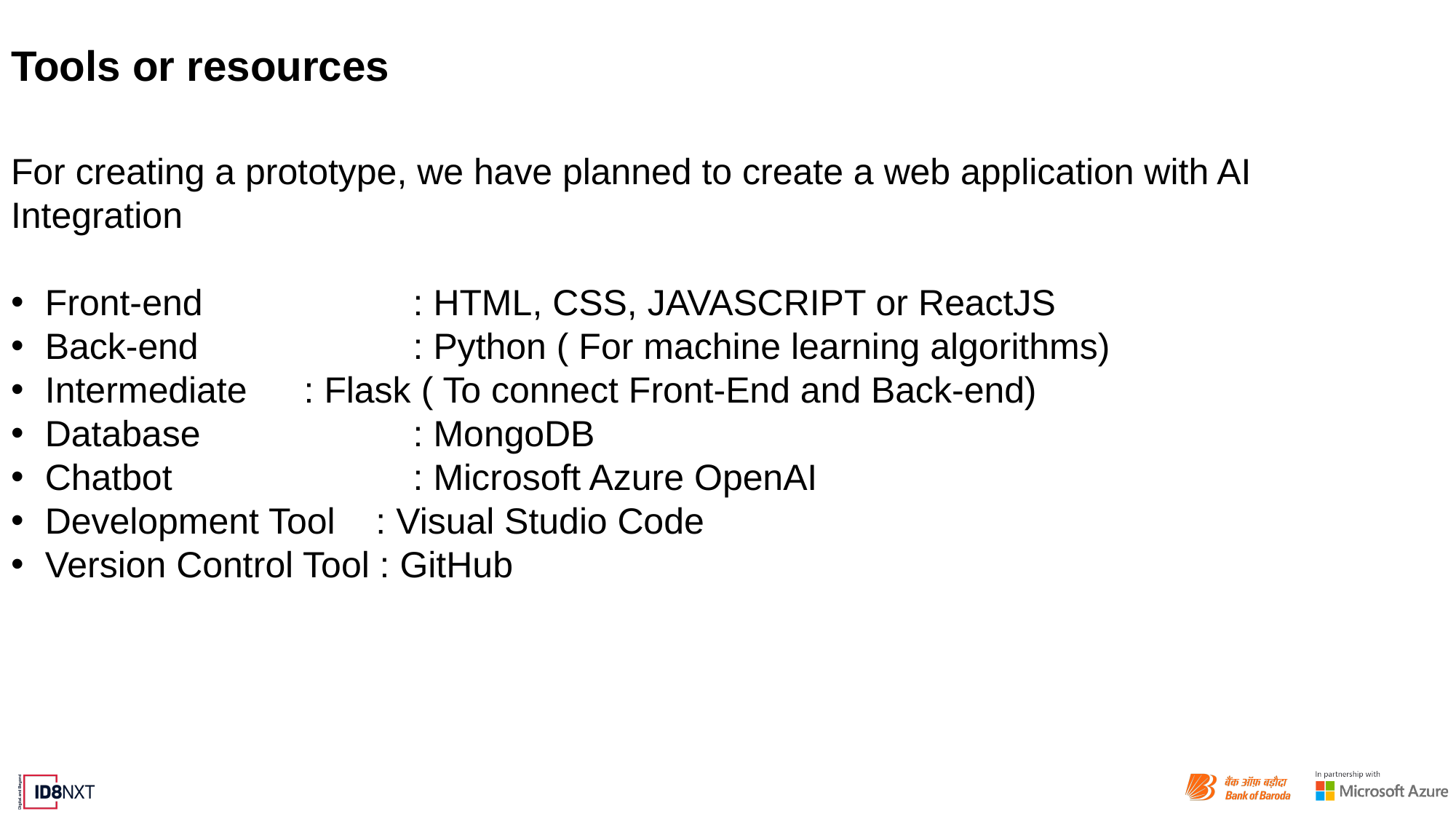

# Tools or resources
For creating a prototype, we have planned to create a web application with AI Integration

Front-end 		    : HTML, CSS, JAVASCRIPT or ReactJS
Back-end 		    : Python ( For machine learning algorithms)
Intermediate 	    : Flask ( To connect Front-End and Back-end)
Database		    : MongoDB
Chatbot 		    : Microsoft Azure OpenAI
Development Tool    : Visual Studio Code
Version Control Tool : GitHub